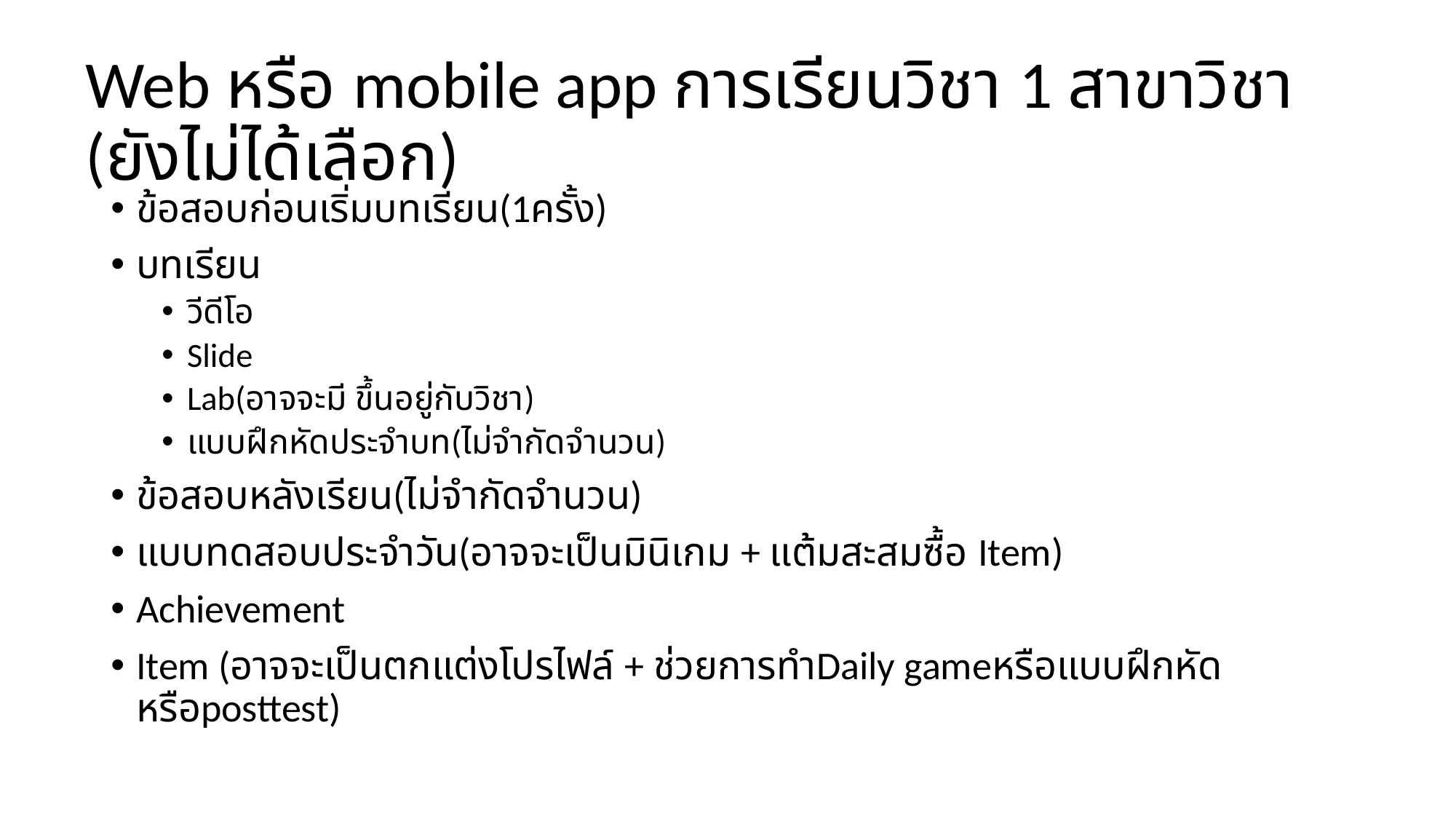

# Web หรือ mobile app การเรียนวิชา 1 สาขาวิชา (ยังไม่ได้เลือก)
ข้อสอบก่อนเริ่มบทเรียน(1ครั้ง)
บทเรียน
วีดีโอ
Slide
Lab(อาจจะมี ขึ้นอยู่กับวิชา)
แบบฝึกหัดประจำบท(ไม่จำกัดจำนวน)
ข้อสอบหลังเรียน(ไม่จำกัดจำนวน)
แบบทดสอบประจำวัน(อาจจะเป็นมินิเกม + แต้มสะสมซื้อ Item)
Achievement
Item (อาจจะเป็นตกแต่งโปรไฟล์ + ช่วยการทำDaily gameหรือแบบฝึกหัดหรือposttest)